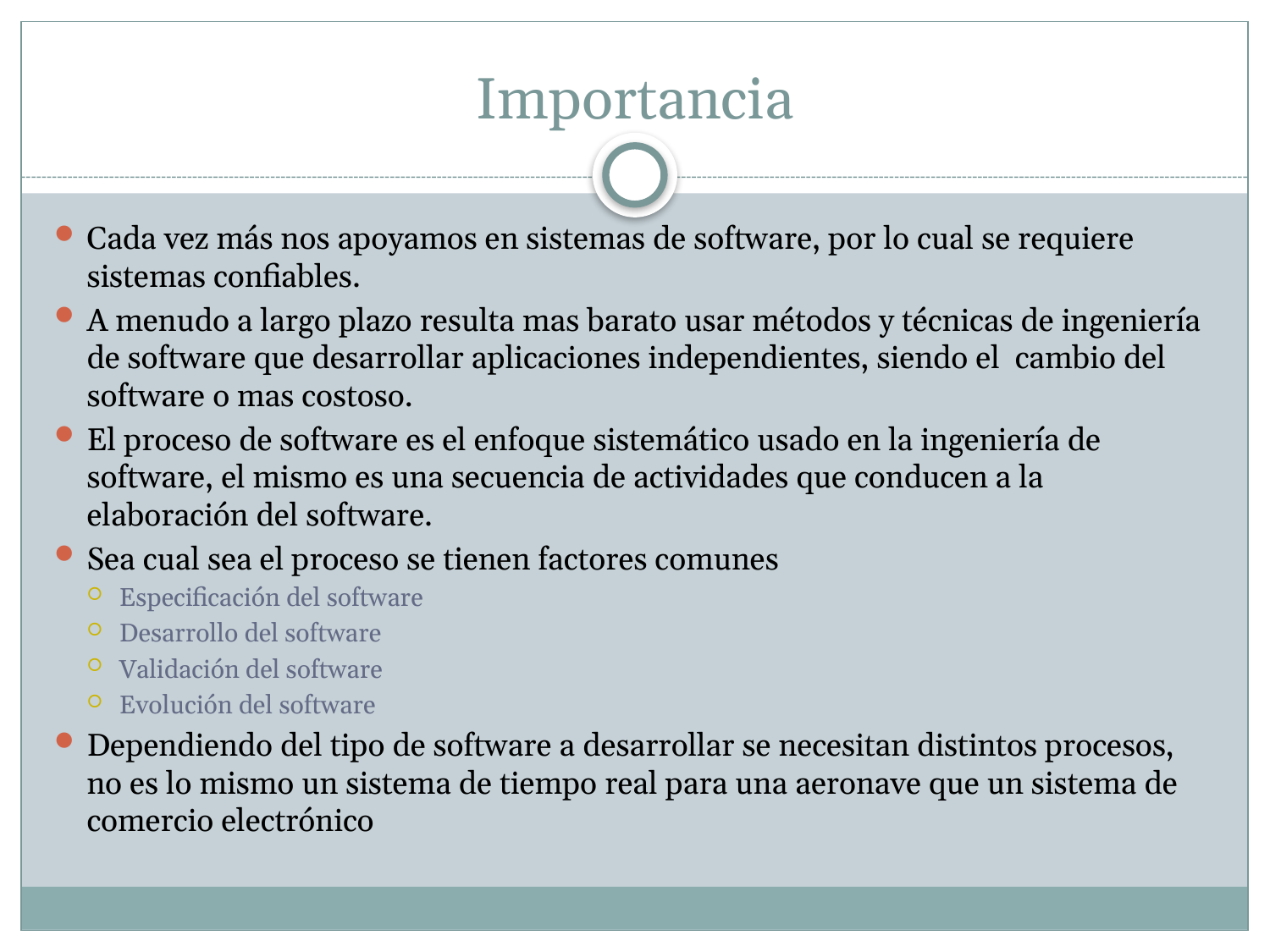

# Importancia
Cada vez más nos apoyamos en sistemas de software, por lo cual se requiere sistemas confiables.
A menudo a largo plazo resulta mas barato usar métodos y técnicas de ingeniería de software que desarrollar aplicaciones independientes, siendo el  cambio del software o mas costoso.
El proceso de software es el enfoque sistemático usado en la ingeniería de software, el mismo es una secuencia de actividades que conducen a la elaboración del software.
Sea cual sea el proceso se tienen factores comunes
Especificación del software
Desarrollo del software
Validación del software
Evolución del software
Dependiendo del tipo de software a desarrollar se necesitan distintos procesos, no es lo mismo un sistema de tiempo real para una aeronave que un sistema de comercio electrónico